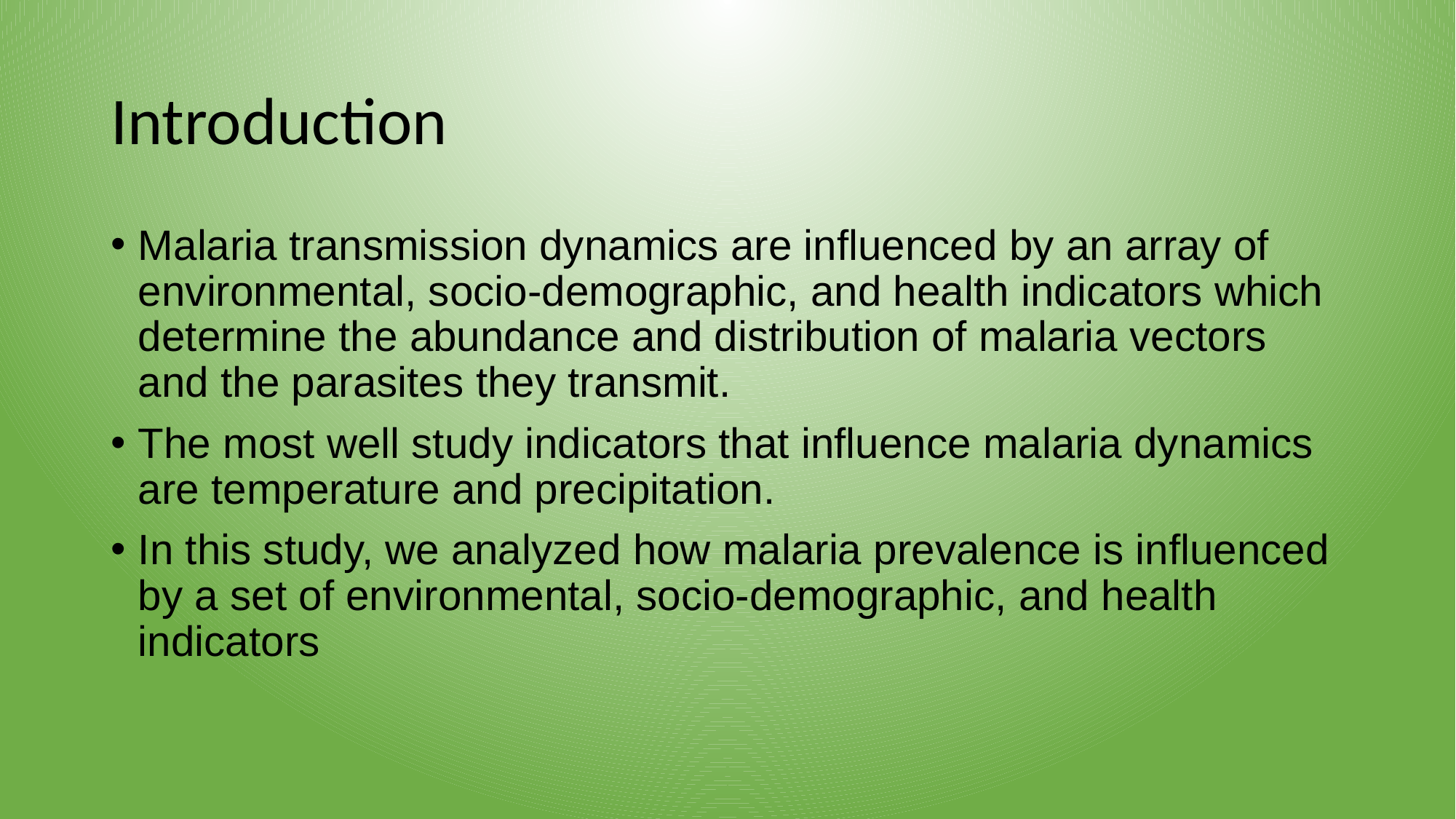

# Introduction
Malaria transmission dynamics are influenced by an array of environmental, socio-demographic, and health indicators which determine the abundance and distribution of malaria vectors and the parasites they transmit.
The most well study indicators that influence malaria dynamics are temperature and precipitation.
In this study, we analyzed how malaria prevalence is influenced by a set of environmental, socio-demographic, and health indicators